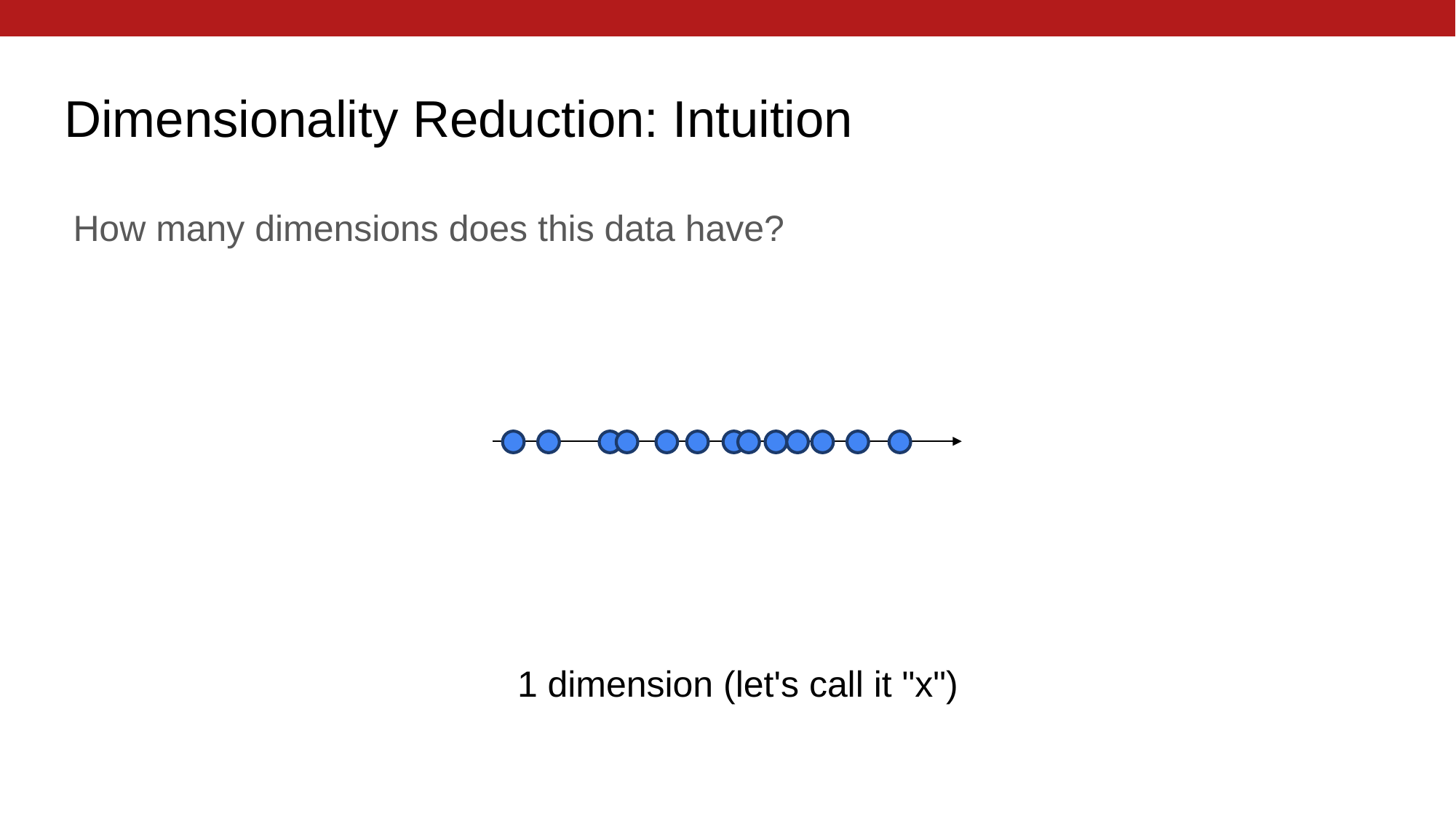

# Dimensionality Reduction: Intuition
How many dimensions does this data have?

1 dimension (let's call it "x")